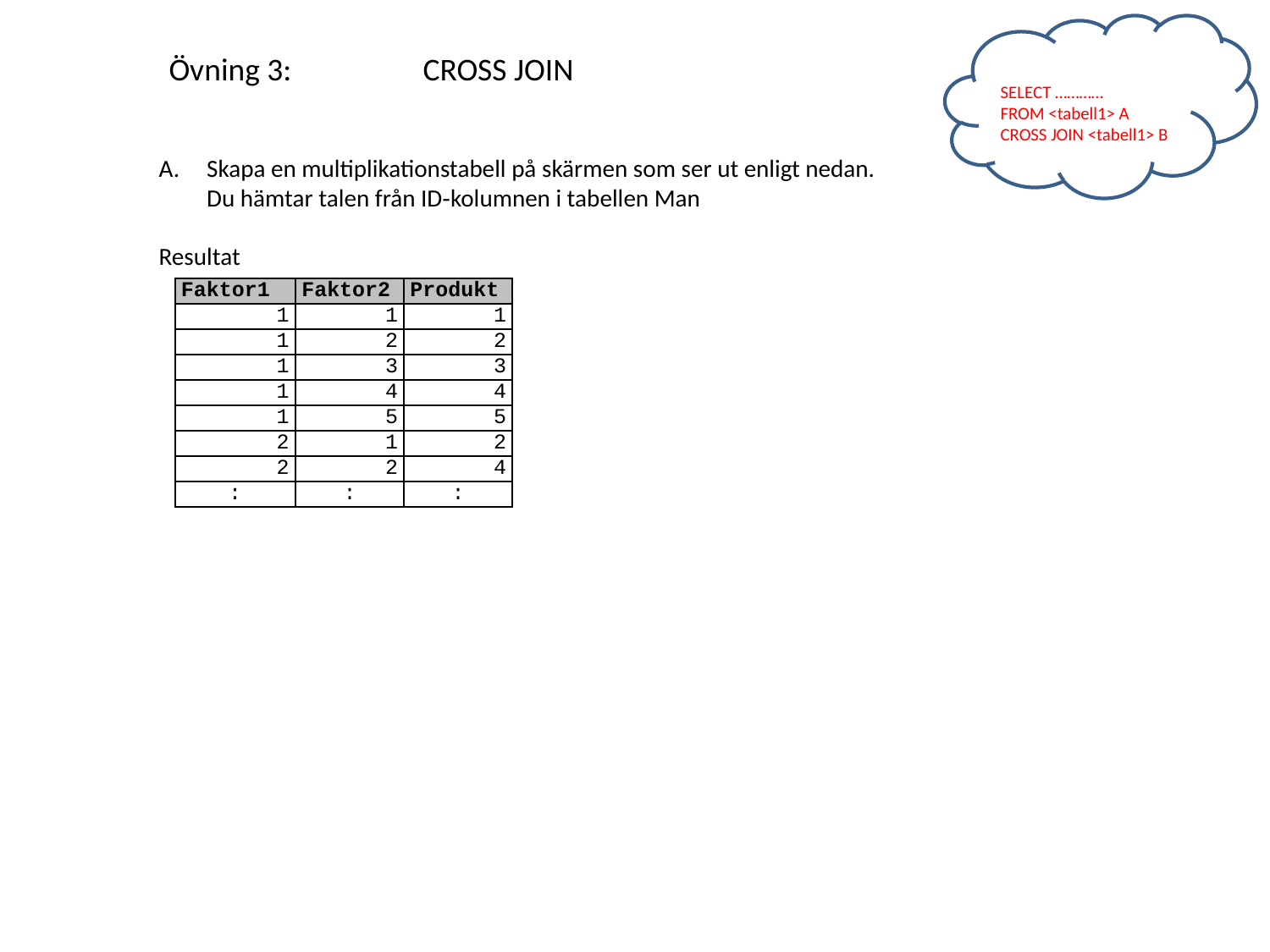

SELECT …………
FROM <tabell1> A
CROSS JOIN <tabell1> B
Övning 3:		CROSS JOIN
Skapa en multiplikationstabell på skärmen som ser ut enligt nedan.
Du hämtar talen från ID‑kolumnen i tabellen Man
Resultat
| Faktor1 | Faktor2 | Produkt |
| --- | --- | --- |
| 1 | 1 | 1 |
| 1 | 2 | 2 |
| 1 | 3 | 3 |
| 1 | 4 | 4 |
| 1 | 5 | 5 |
| 2 | 1 | 2 |
| 2 | 2 | 4 |
| : | : | : |